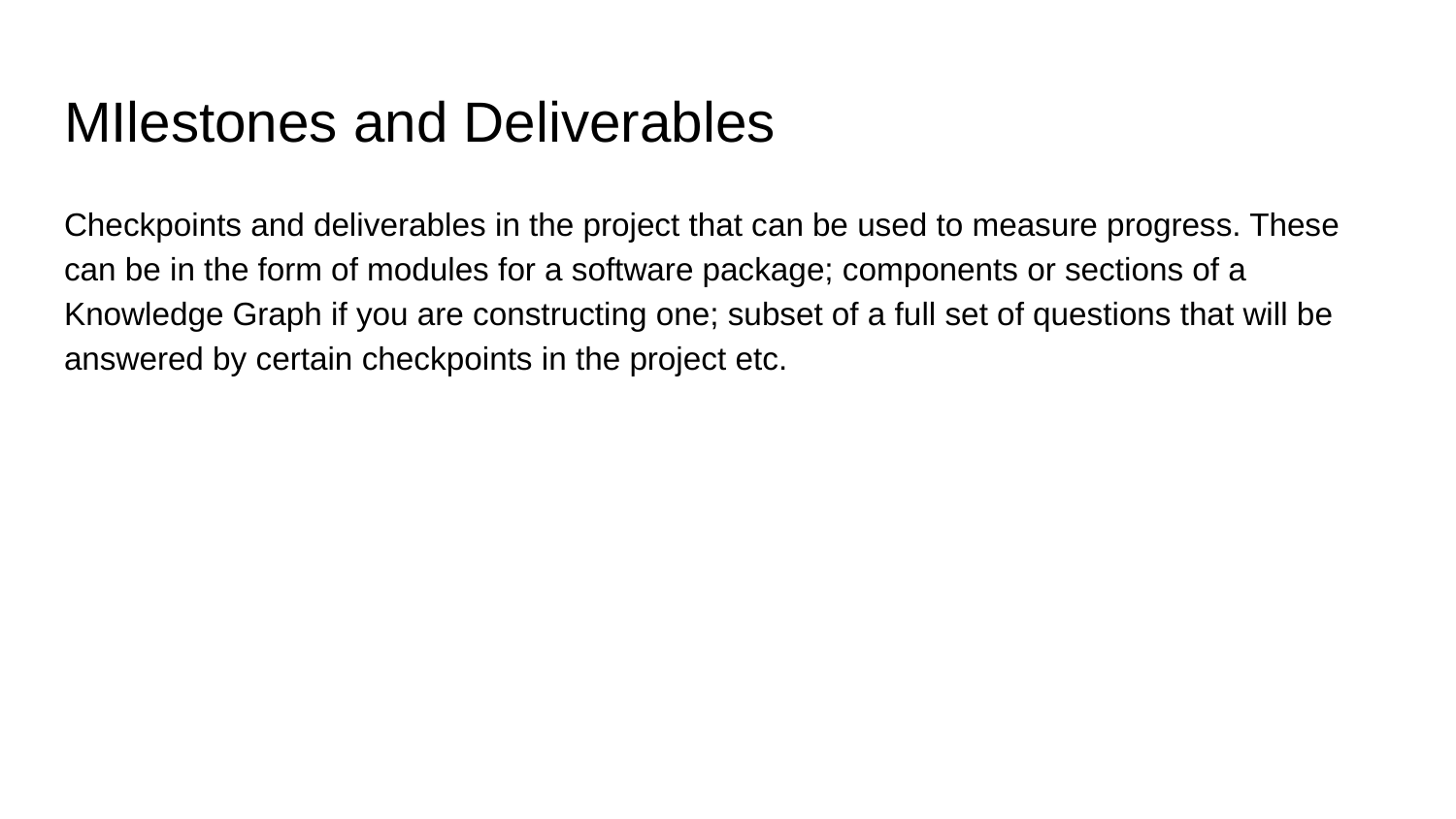

# MIlestones and Deliverables
Checkpoints and deliverables in the project that can be used to measure progress. These can be in the form of modules for a software package; components or sections of a Knowledge Graph if you are constructing one; subset of a full set of questions that will be answered by certain checkpoints in the project etc.